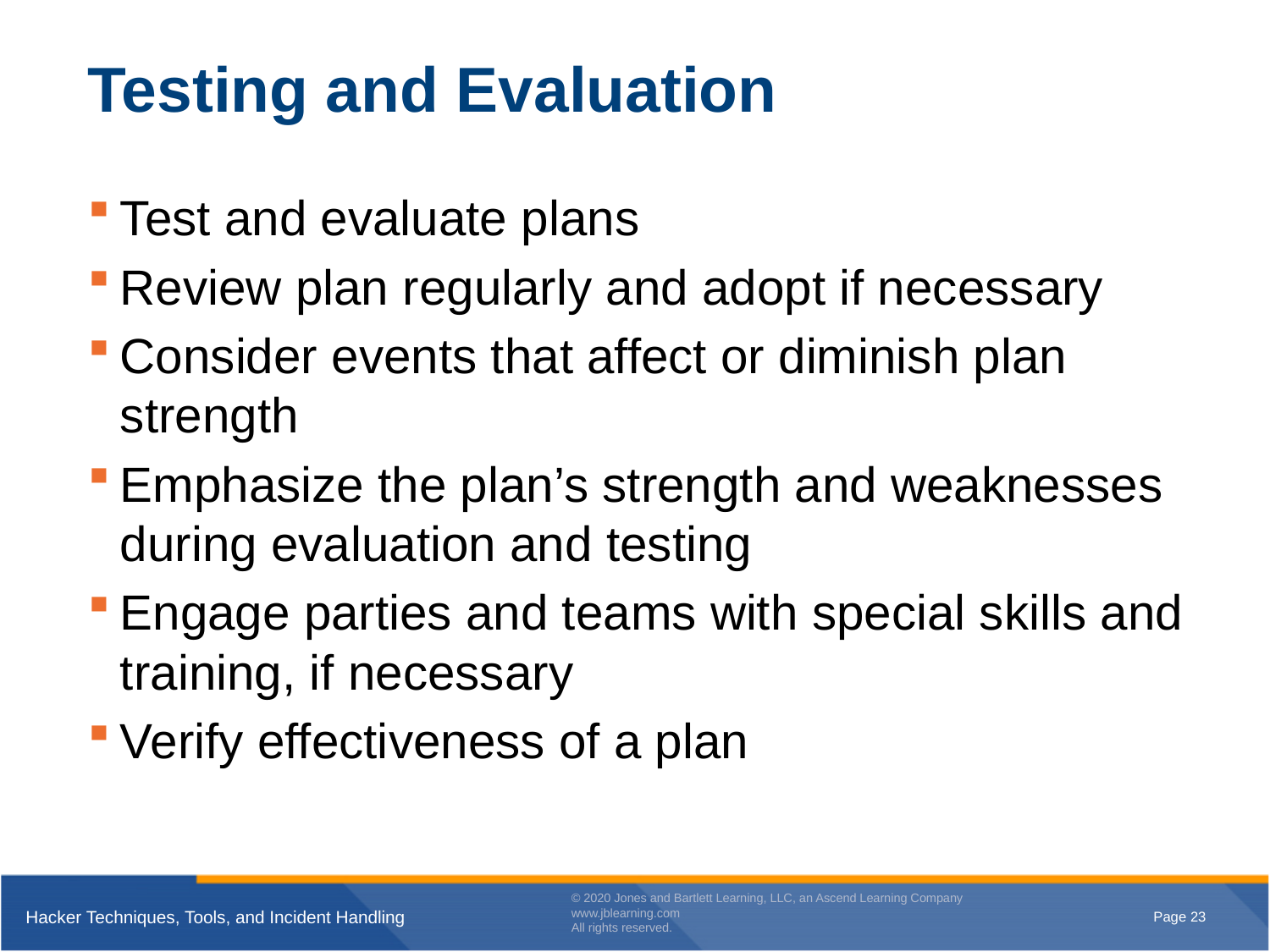

# Testing and Evaluation
Test and evaluate plans
Review plan regularly and adopt if necessary
Consider events that affect or diminish plan strength
Emphasize the plan’s strength and weaknesses during evaluation and testing
Engage parties and teams with special skills and training, if necessary
Verify effectiveness of a plan